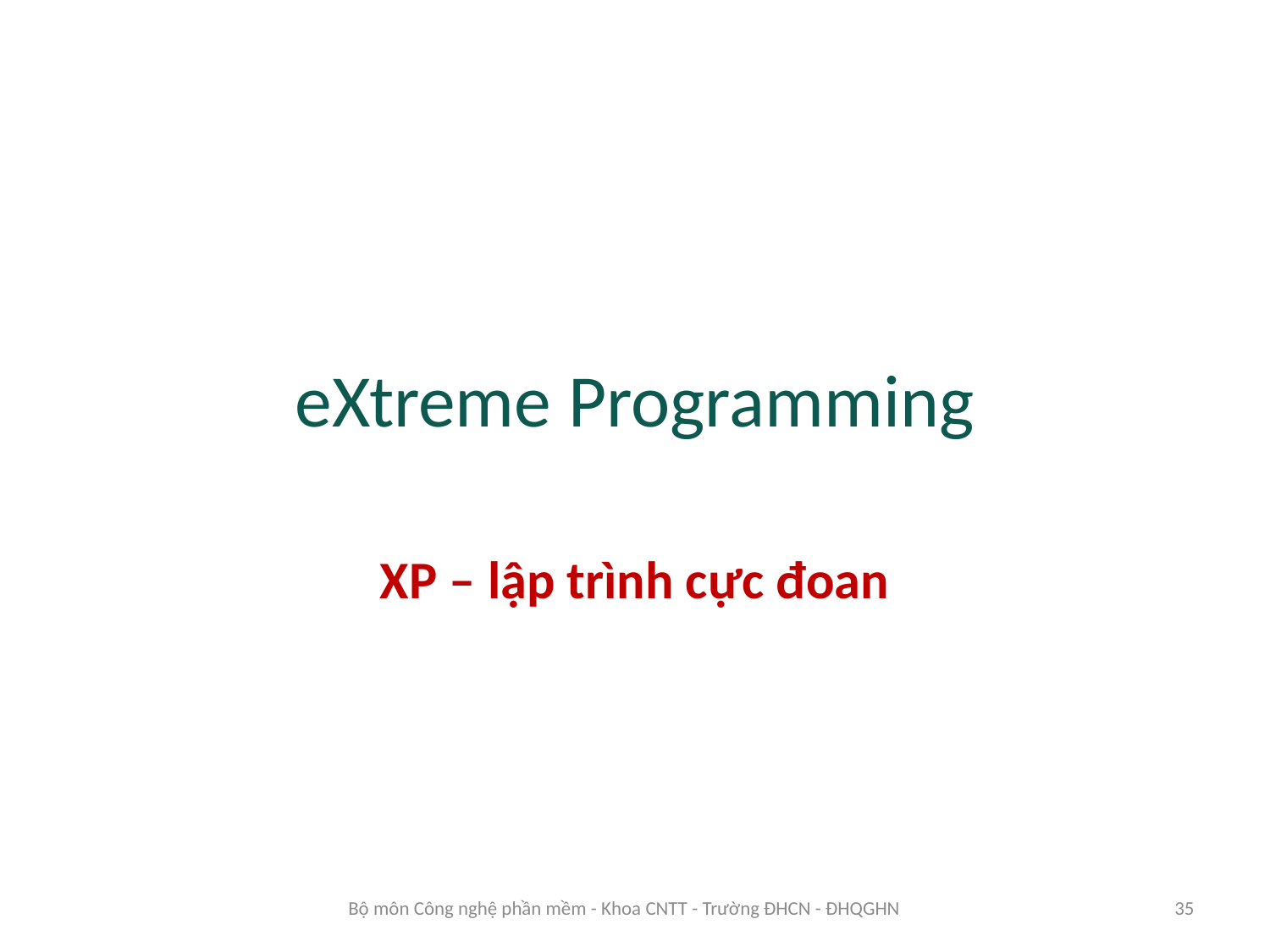

# eXtreme Programming
XP – lập trình cực đoan
Bộ môn Công nghệ phần mềm - Khoa CNTT - Trường ĐHCN - ĐHQGHN
35